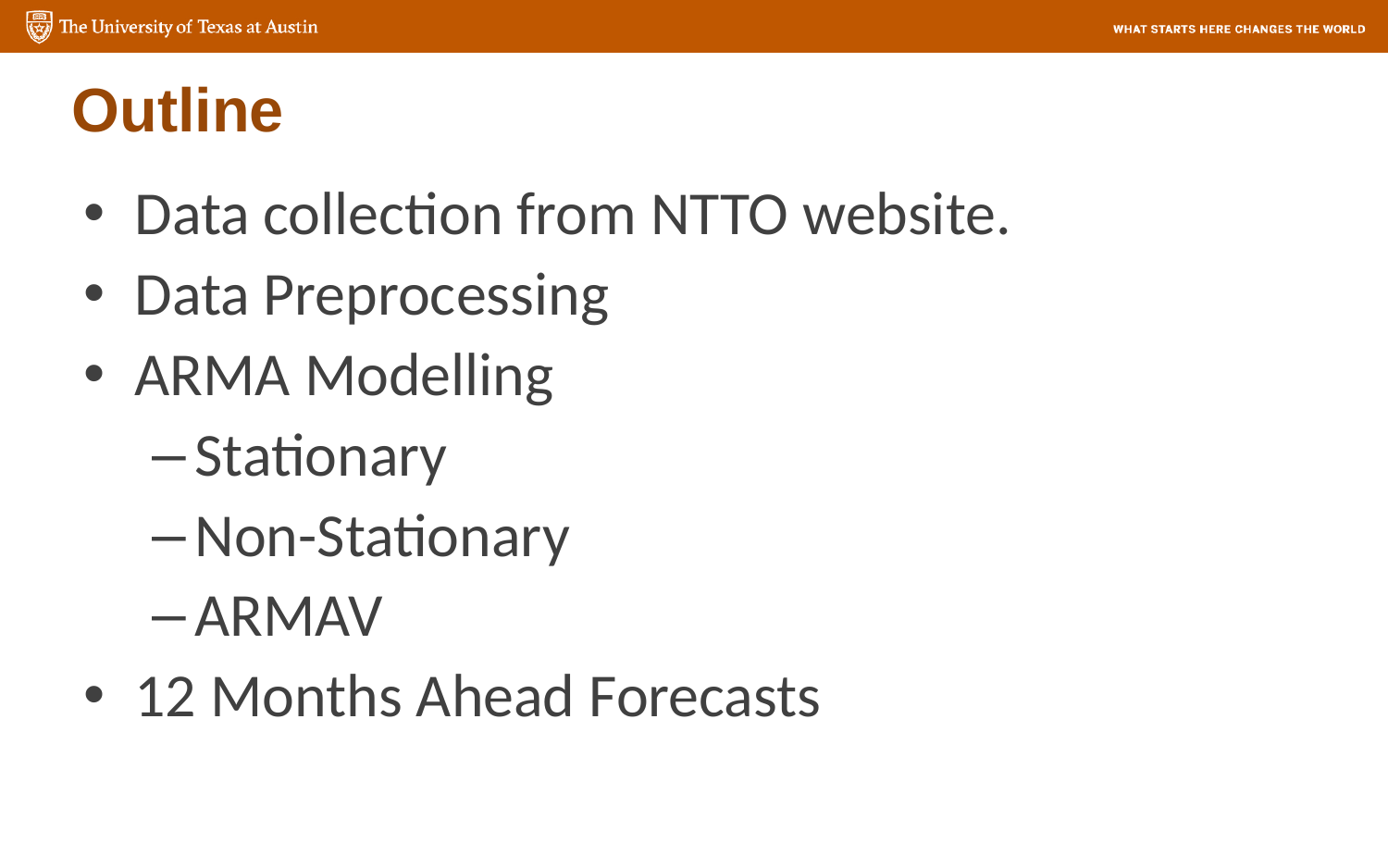

# Outline
Data collection from NTTO website.
Data Preprocessing
ARMA Modelling
Stationary
Non-Stationary
ARMAV
12 Months Ahead Forecasts